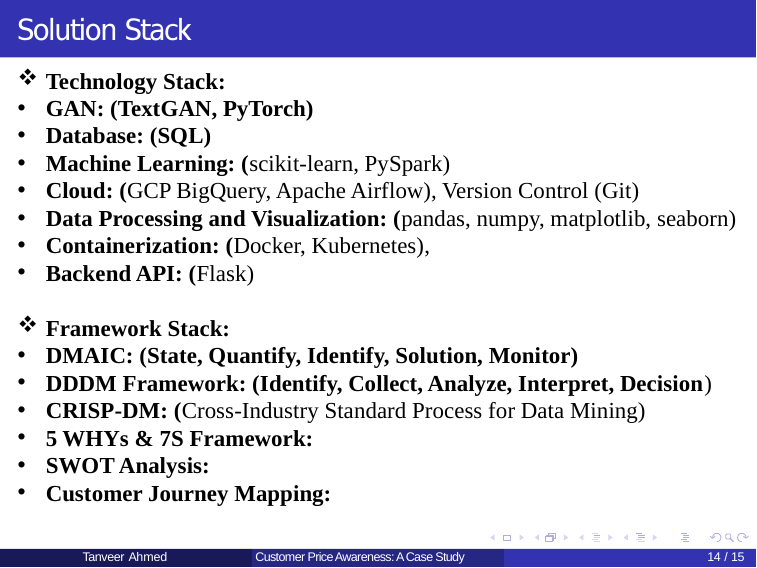

Solution Stack
Technology Stack:
GAN: (TextGAN, PyTorch)
Database: (SQL)
Machine Learning: (scikit-learn, PySpark)
Cloud: (GCP BigQuery, Apache Airflow), Version Control (Git)
Data Processing and Visualization: (pandas, numpy, matplotlib, seaborn)
Containerization: (Docker, Kubernetes),
Backend API: (Flask)

Framework Stack:
DMAIC: (State, Quantify, Identify, Solution, Monitor)
DDDM Framework: (Identify, Collect, Analyze, Interpret, Decision)
CRISP-DM: (Cross-Industry Standard Process for Data Mining)
5 WHYs & 7S Framework:
SWOT Analysis:
Customer Journey Mapping:

14 /15
Tanveer Ahmed
 Customer Price Awareness: A Case Study